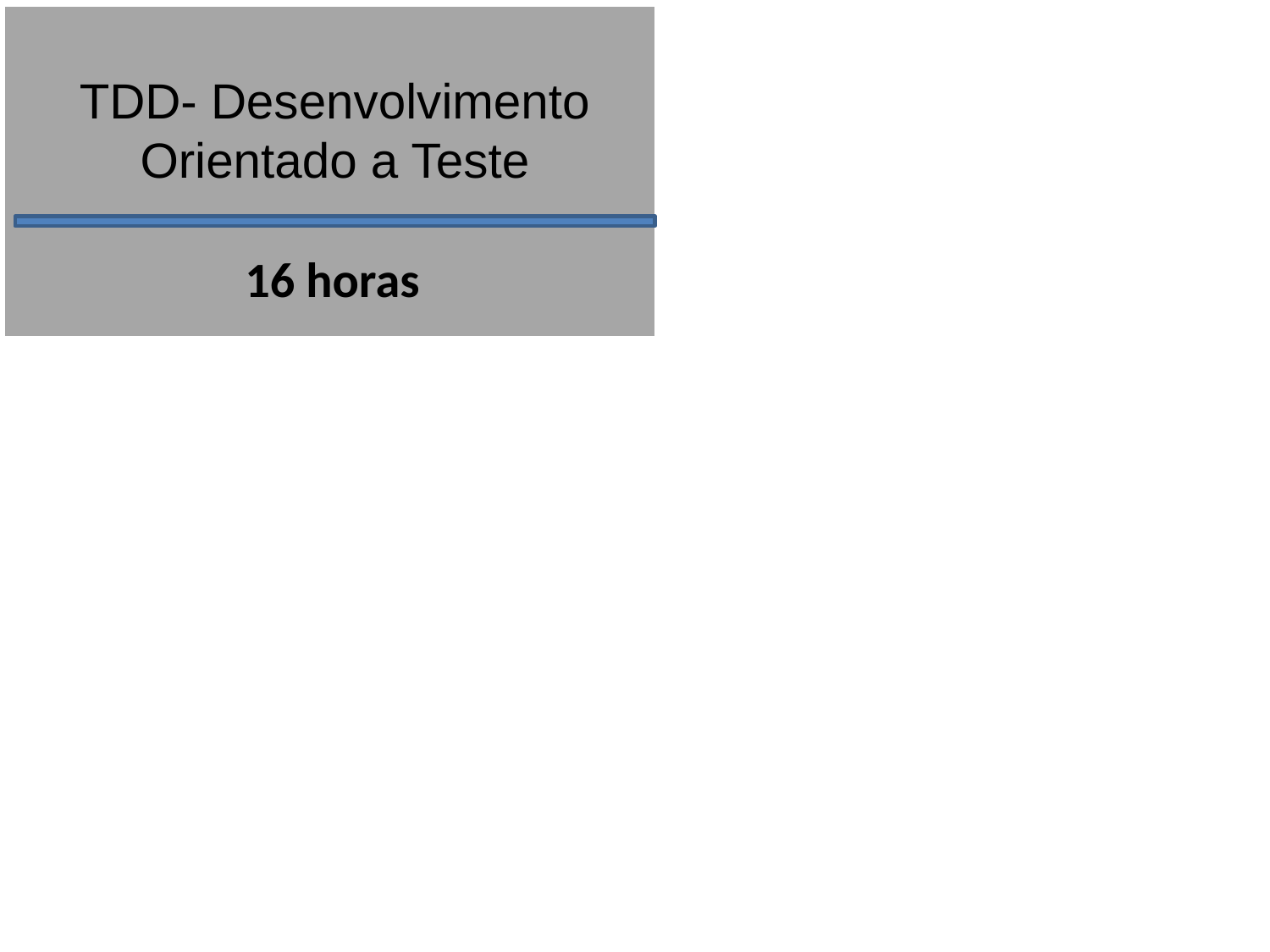

TDD- Desenvolvimento Orientado a Teste

16 horas